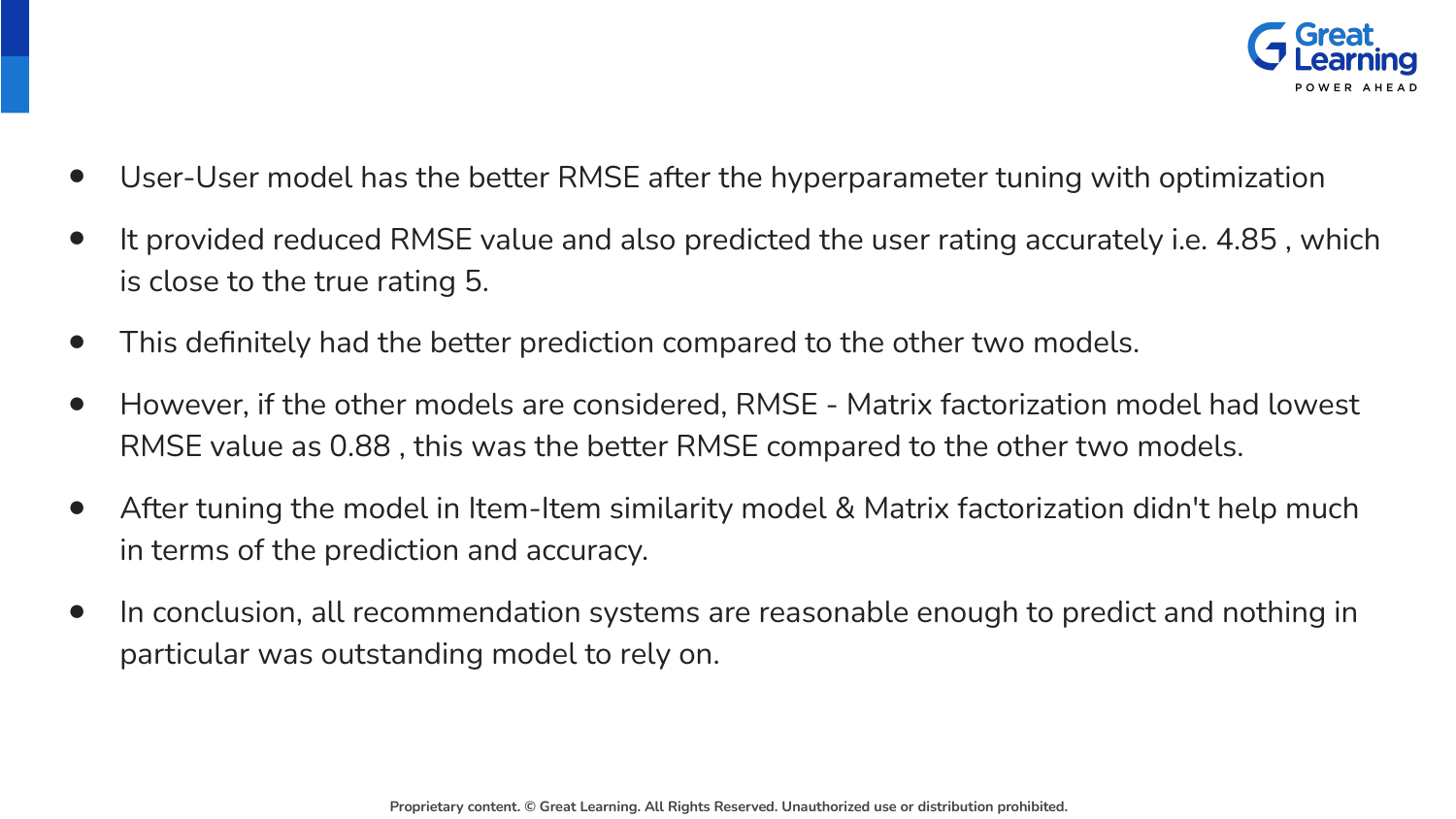

#
User-User model has the better RMSE after the hyperparameter tuning with optimization
It provided reduced RMSE value and also predicted the user rating accurately i.e. 4.85 , which is close to the true rating 5.
This definitely had the better prediction compared to the other two models.
However, if the other models are considered, RMSE - Matrix factorization model had lowest RMSE value as 0.88 , this was the better RMSE compared to the other two models.
After tuning the model in Item-Item similarity model & Matrix factorization didn't help much in terms of the prediction and accuracy.
In conclusion, all recommendation systems are reasonable enough to predict and nothing in particular was outstanding model to rely on.